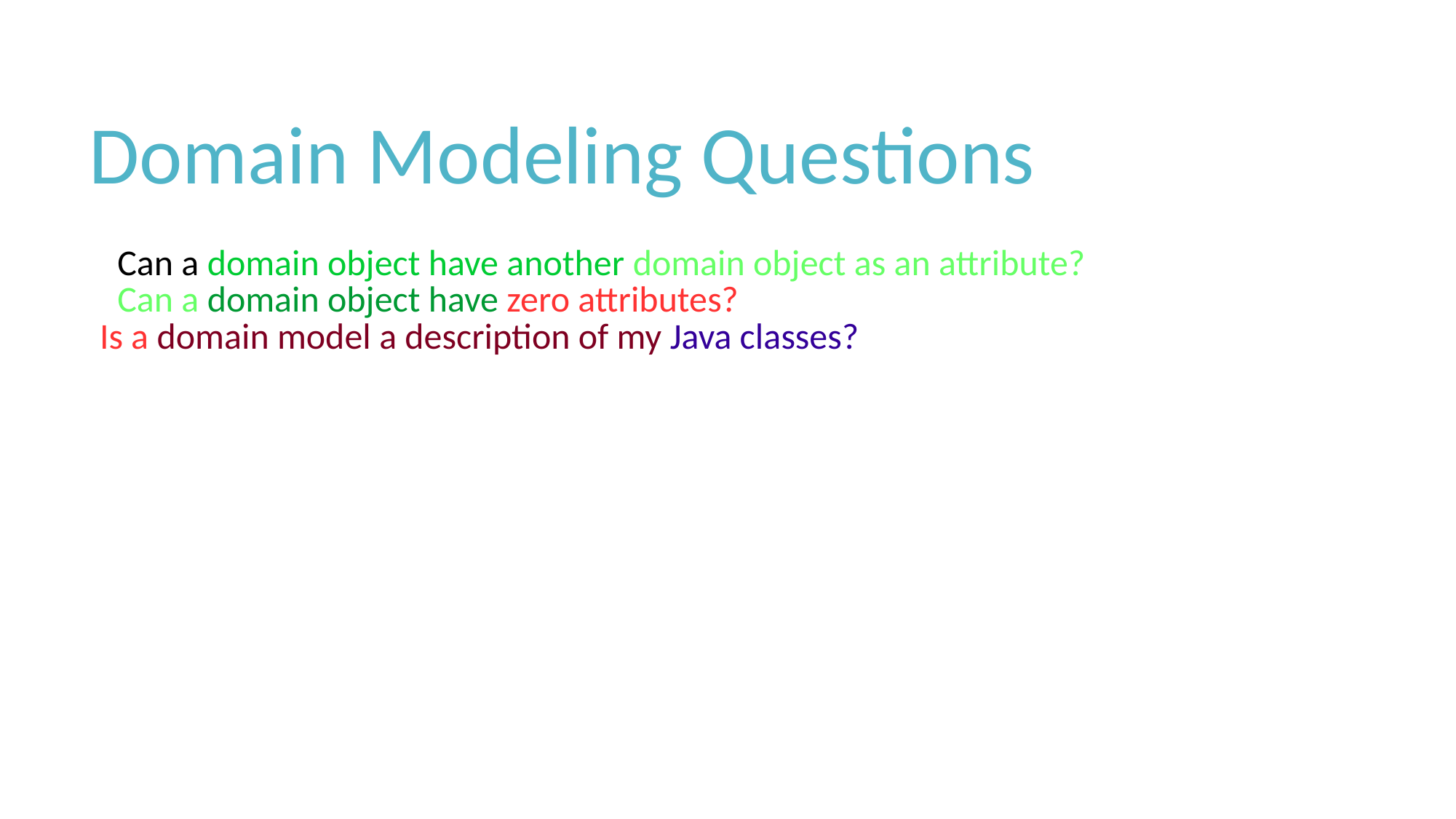

Domain Modeling Questions
Can a domain object have another domain object as an attribute?
Can a domain object have zero attributes?
 Is a domain model a description of my Java classes?